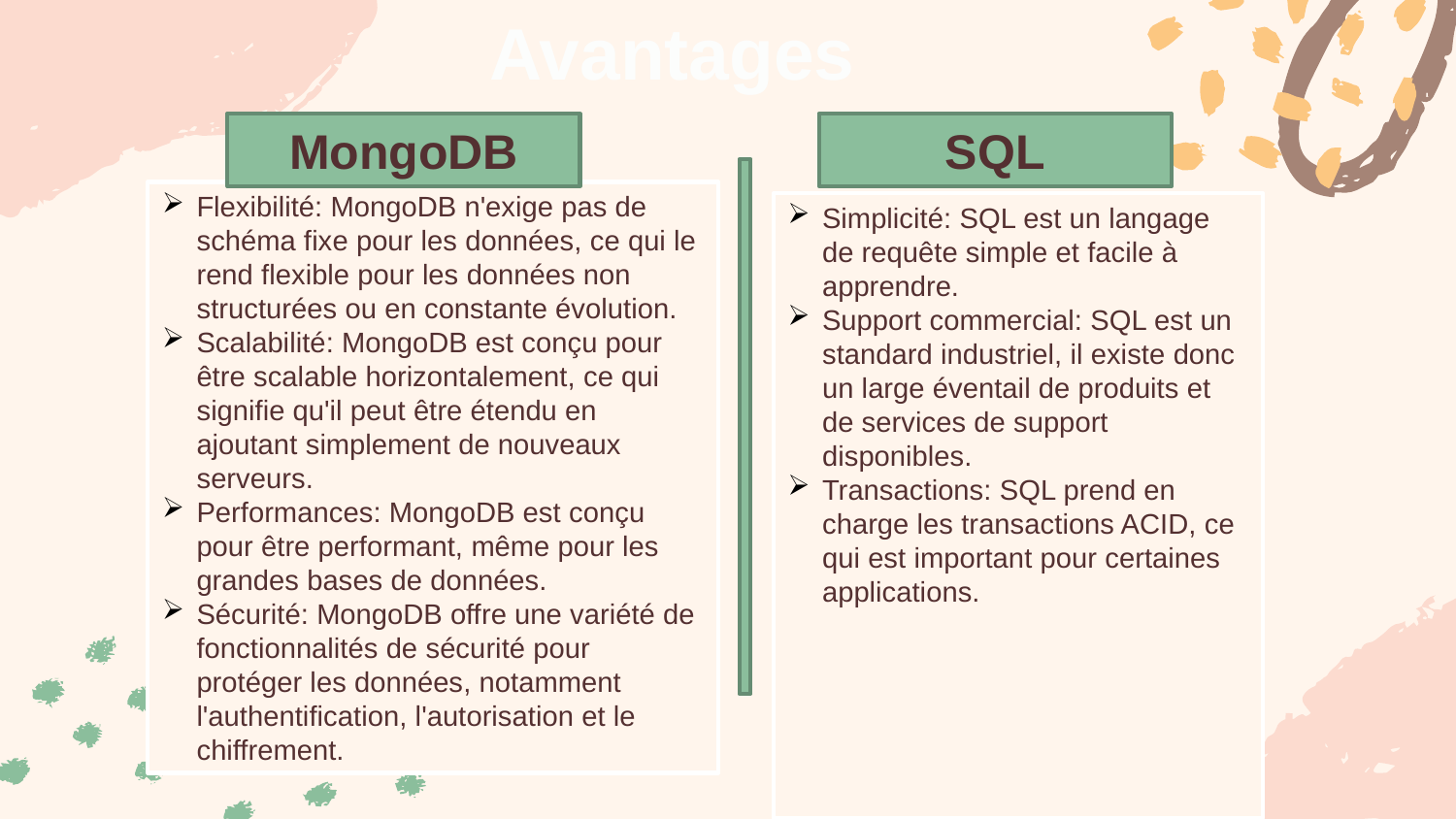

Avantages

MongoDB
SQL

Flexibilité: MongoDB n'exige pas de schéma fixe pour les données, ce qui le rend flexible pour les données non structurées ou en constante évolution.
Scalabilité: MongoDB est conçu pour être scalable horizontalement, ce qui signifie qu'il peut être étendu en ajoutant simplement de nouveaux serveurs.
Performances: MongoDB est conçu pour être performant, même pour les grandes bases de données.
Sécurité: MongoDB offre une variété de fonctionnalités de sécurité pour protéger les données, notamment l'authentification, l'autorisation et le chiffrement.
Simplicité: SQL est un langage de requête simple et facile à apprendre.
Support commercial: SQL est un standard industriel, il existe donc un large éventail de produits et de services de support disponibles.
Transactions: SQL prend en charge les transactions ACID, ce qui est important pour certaines applications.